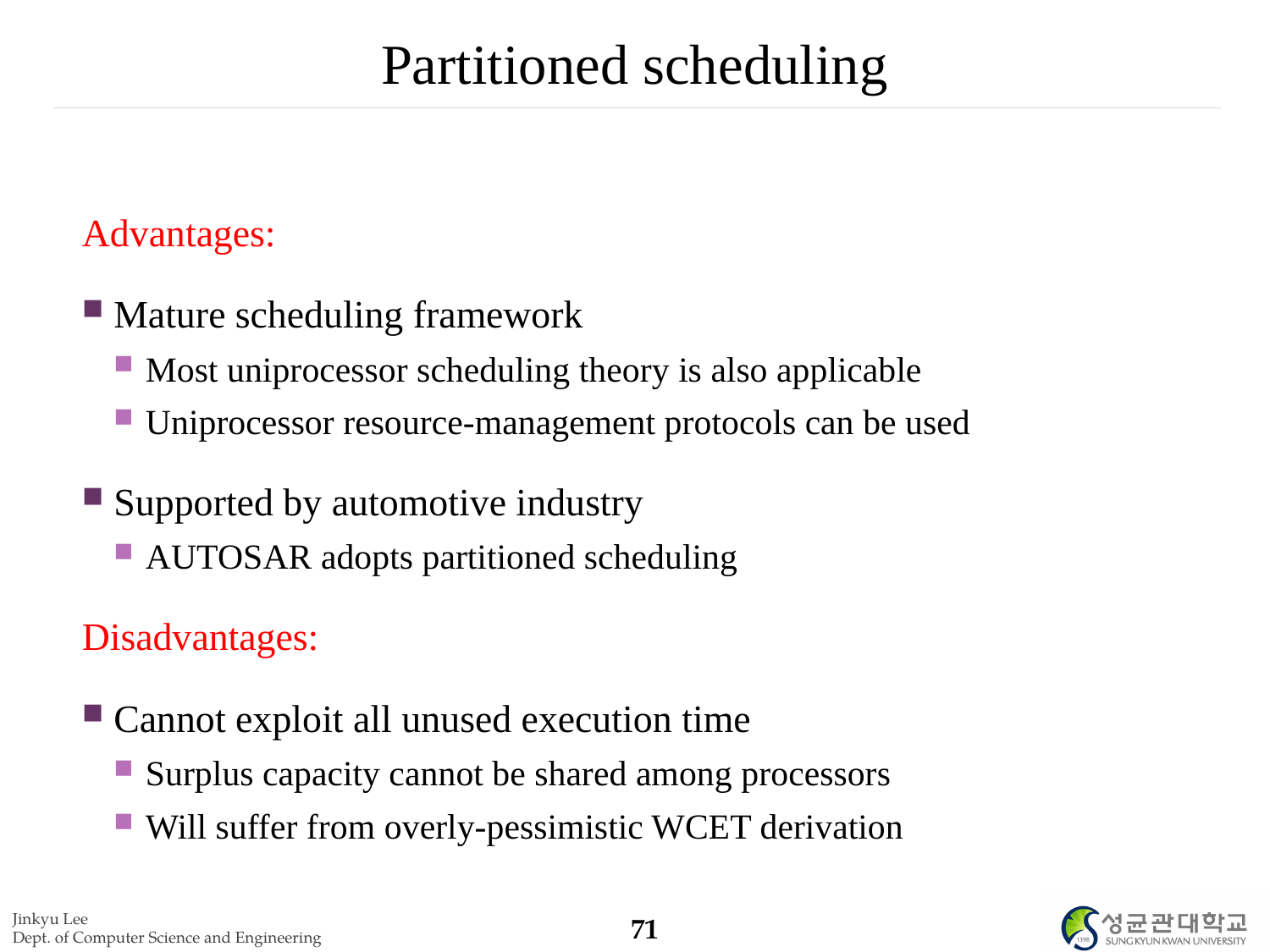

# Partitioned scheduling
Advantages:
Mature scheduling framework
Most uniprocessor scheduling theory is also applicable
Uniprocessor resource-management protocols can be used
Supported by automotive industry
AUTOSAR adopts partitioned scheduling
Disadvantages:
Cannot exploit all unused execution time
Surplus capacity cannot be shared among processors
Will suffer from overly-pessimistic WCET derivation